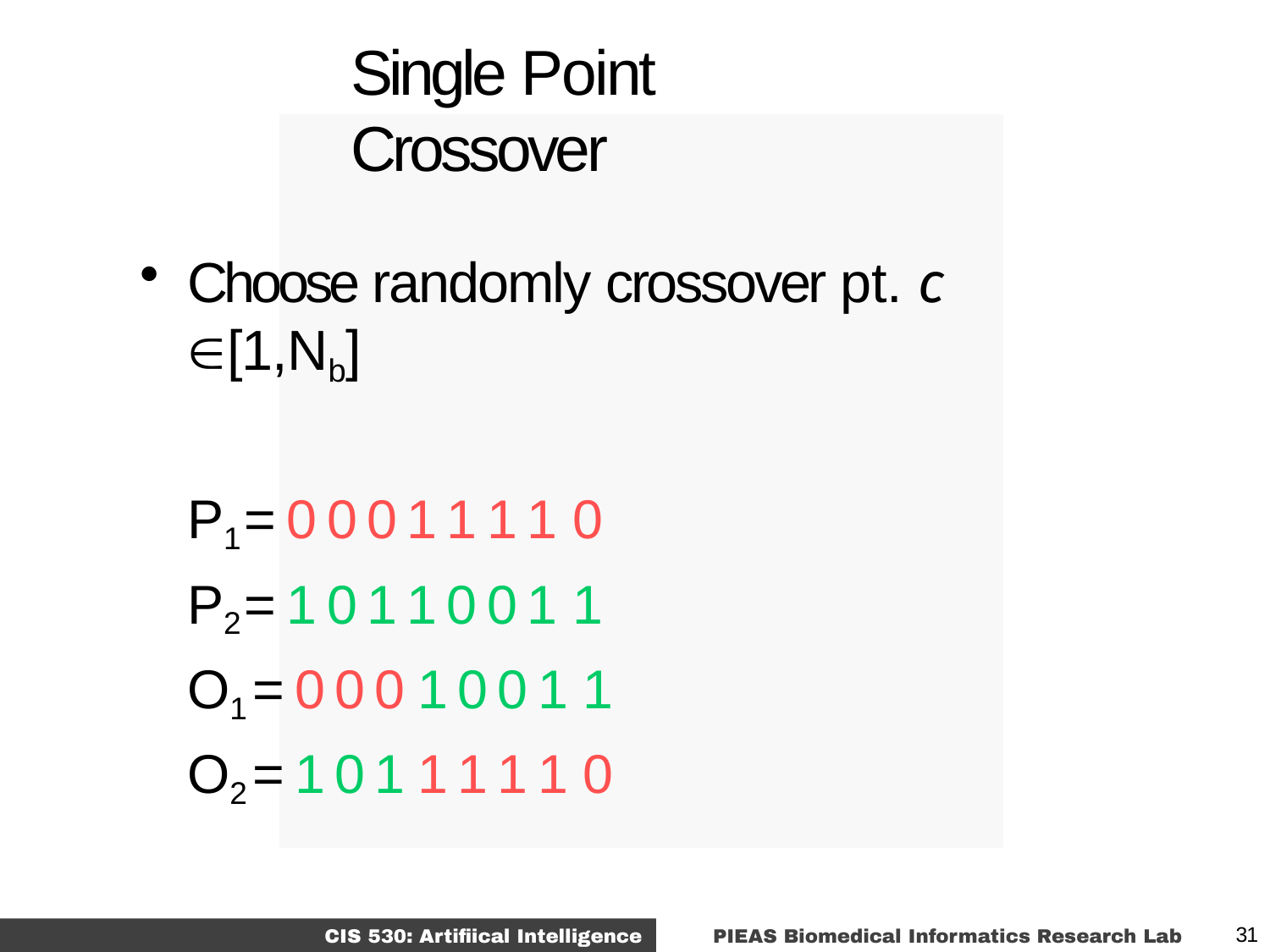

# Single Point Crossover
Choose randomly crossover pt. c ∈[1,Nb]

P1   = 0 0 0 1 1 1 1 0
P2   = 1 0 1 1 0 0 1 1
O1  = 0 0 0 1 0 0 1 1
O2  = 1 0 1 1 1 1 1 0
PIEAS Biomedical Informatics Research Lab
CIS 530: Artifiical Intelligence
31